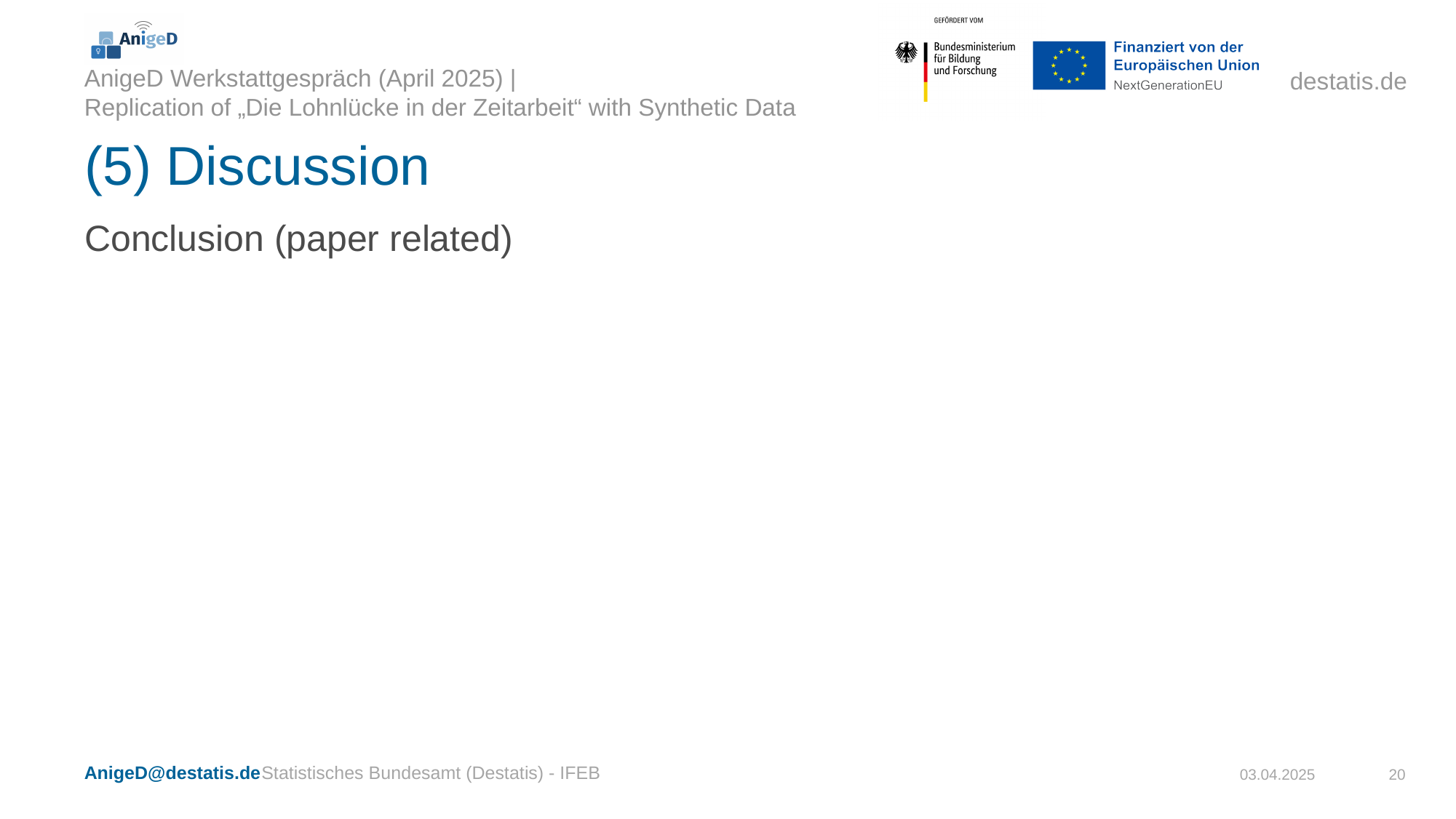

# (5) Discussion
Conclusion (paper related)

Statistisches Bundesamt (Destatis) - IFEB
03.04.2025
20